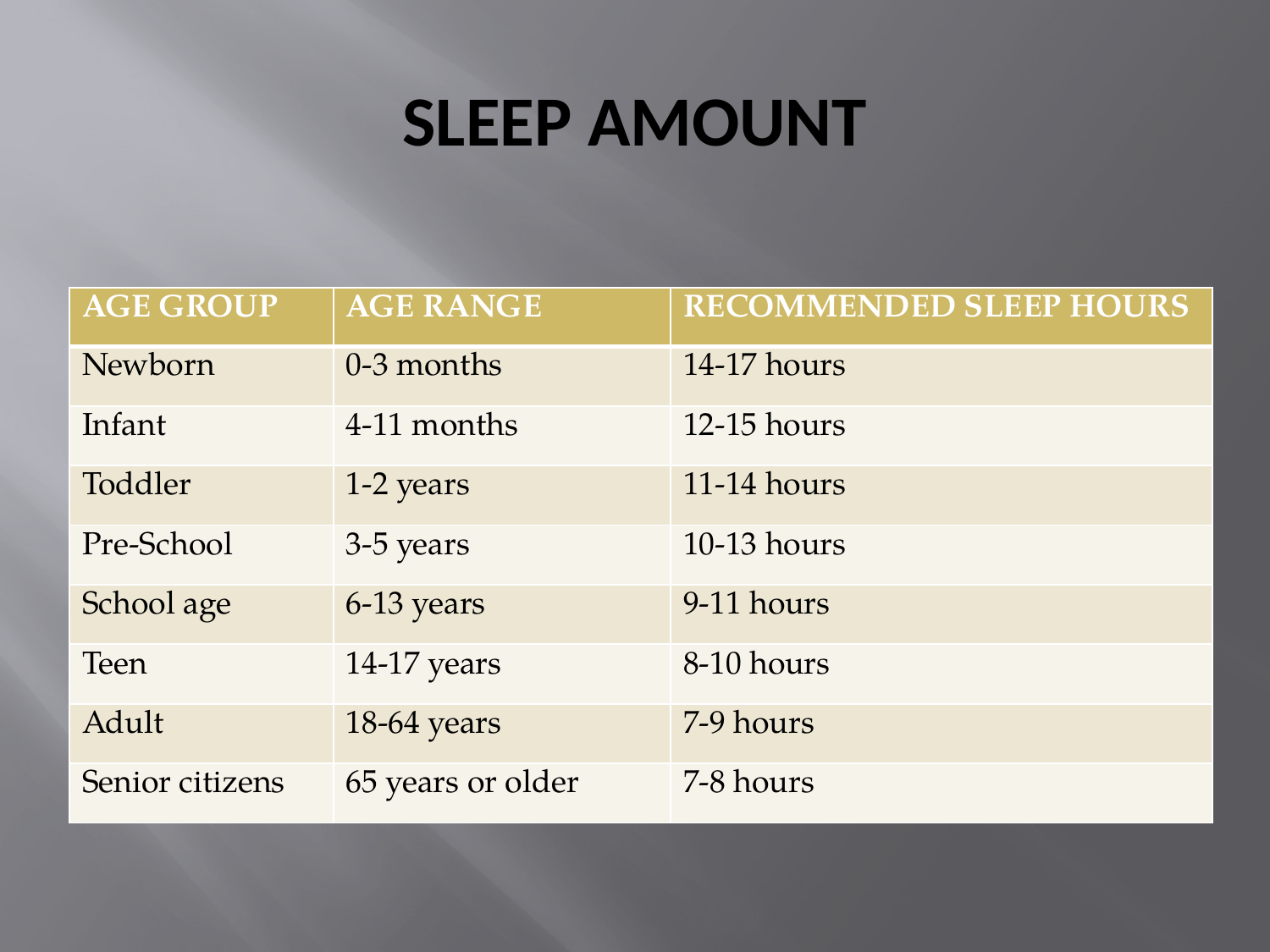

# SLEEP AMOUNT
| AGE GROUP | AGE RANGE | RECOMMENDED SLEEP HOURS |
| --- | --- | --- |
| Newborn | 0-3 months | 14-17 hours |
| Infant | 4-11 months | 12-15 hours |
| Toddler | 1-2 years | 11-14 hours |
| Pre-School | 3-5 years | 10-13 hours |
| School age | 6-13 years | 9-11 hours |
| Teen | 14-17 years | 8-10 hours |
| Adult | 18-64 years | 7-9 hours |
| Senior citizens | 65 years or older | 7-8 hours |